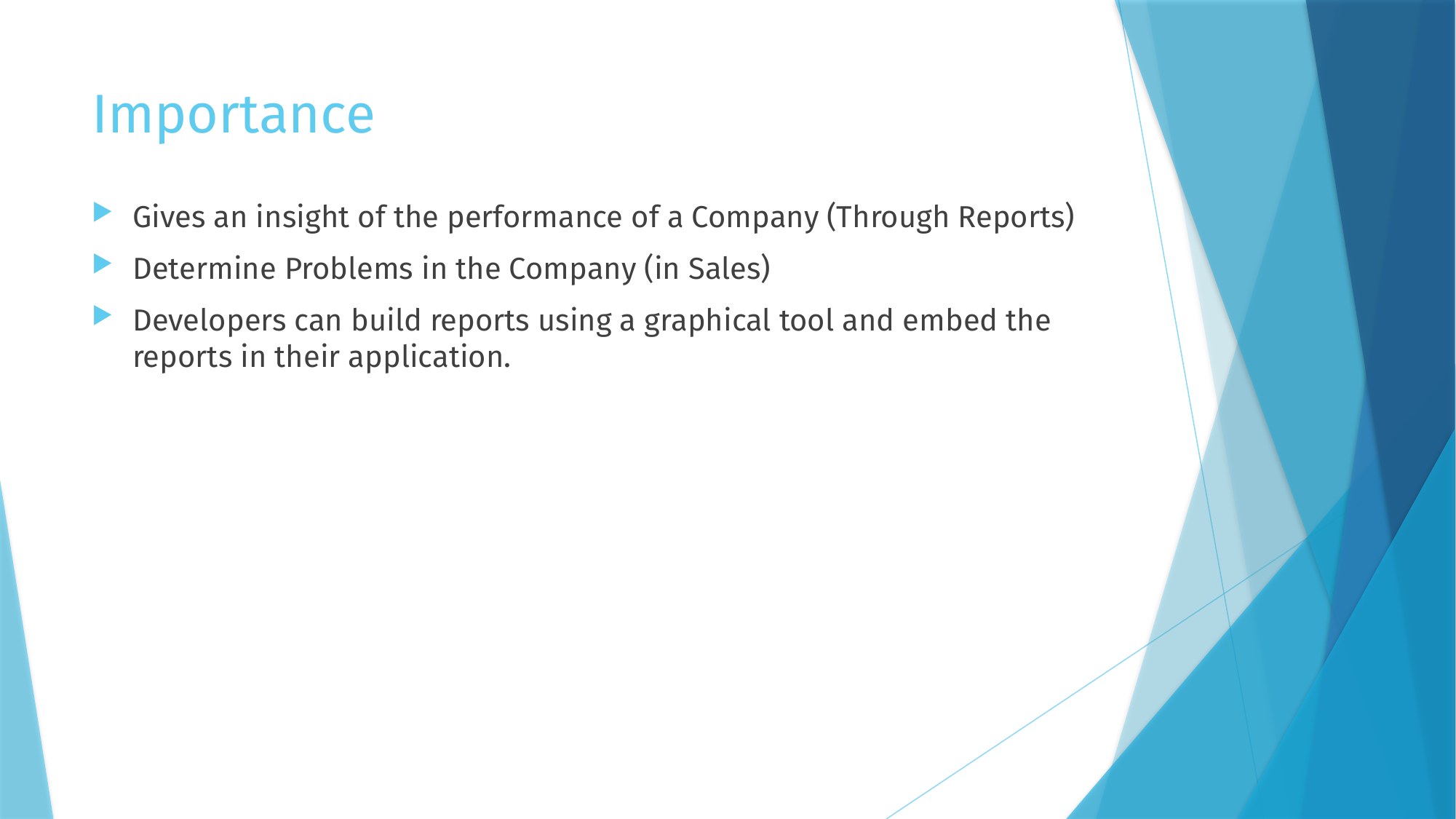

# Importance
Gives an insight of the performance of a Company (Through Reports)
Determine Problems in the Company (in Sales)
Developers can build reports using a graphical tool and embed the reports in their application.